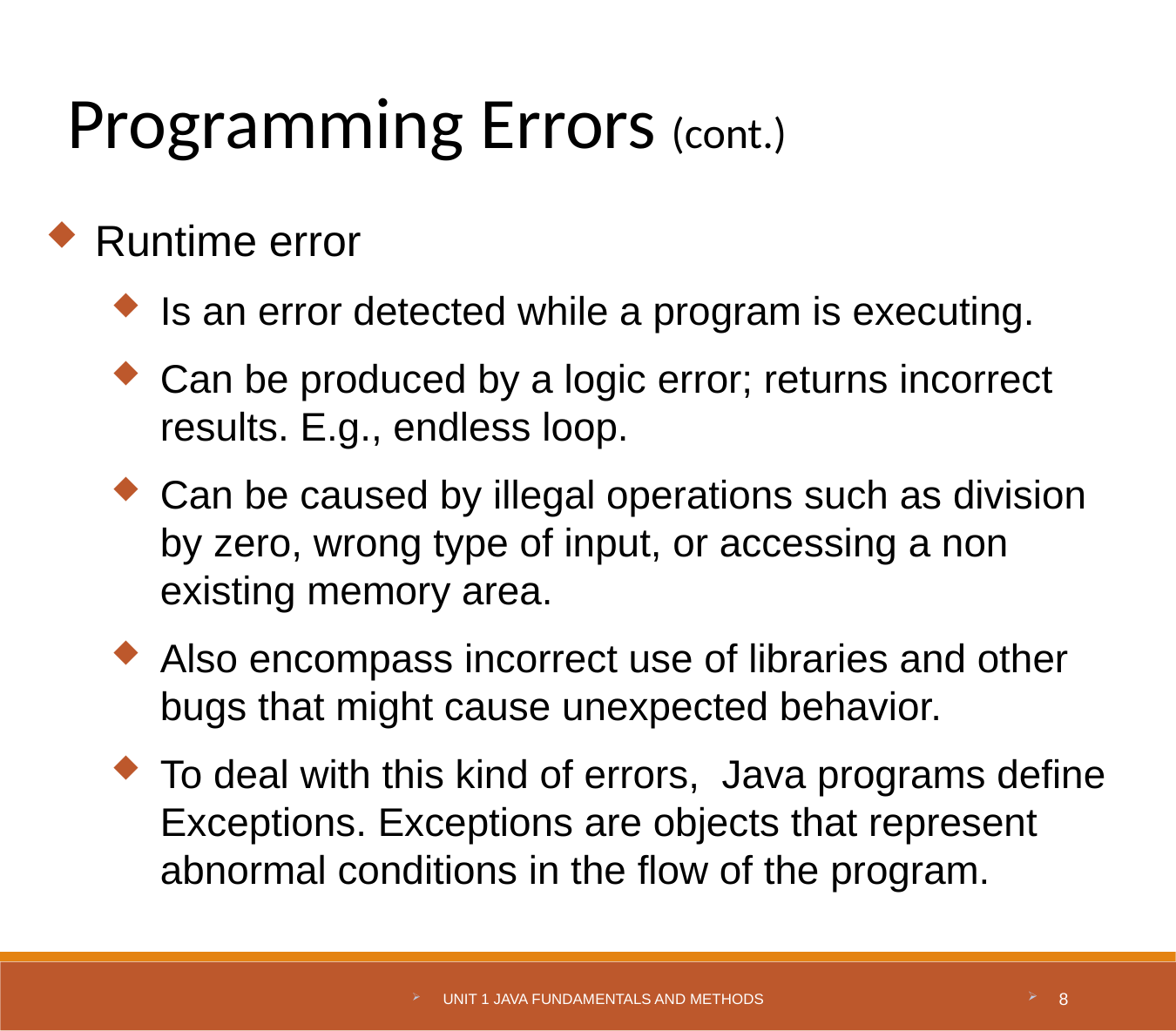

Programming Errors (cont.)
Runtime error
Is an error detected while a program is executing.
Can be produced by a logic error; returns incorrect results. E.g., endless loop.
Can be caused by illegal operations such as division by zero, wrong type of input, or accessing a non existing memory area.
Also encompass incorrect use of libraries and other bugs that might cause unexpected behavior.
To deal with this kind of errors,  Java programs define Exceptions. Exceptions are objects that represent abnormal conditions in the flow of the program.

Unit 1 Java Fundamentals and Methods
8